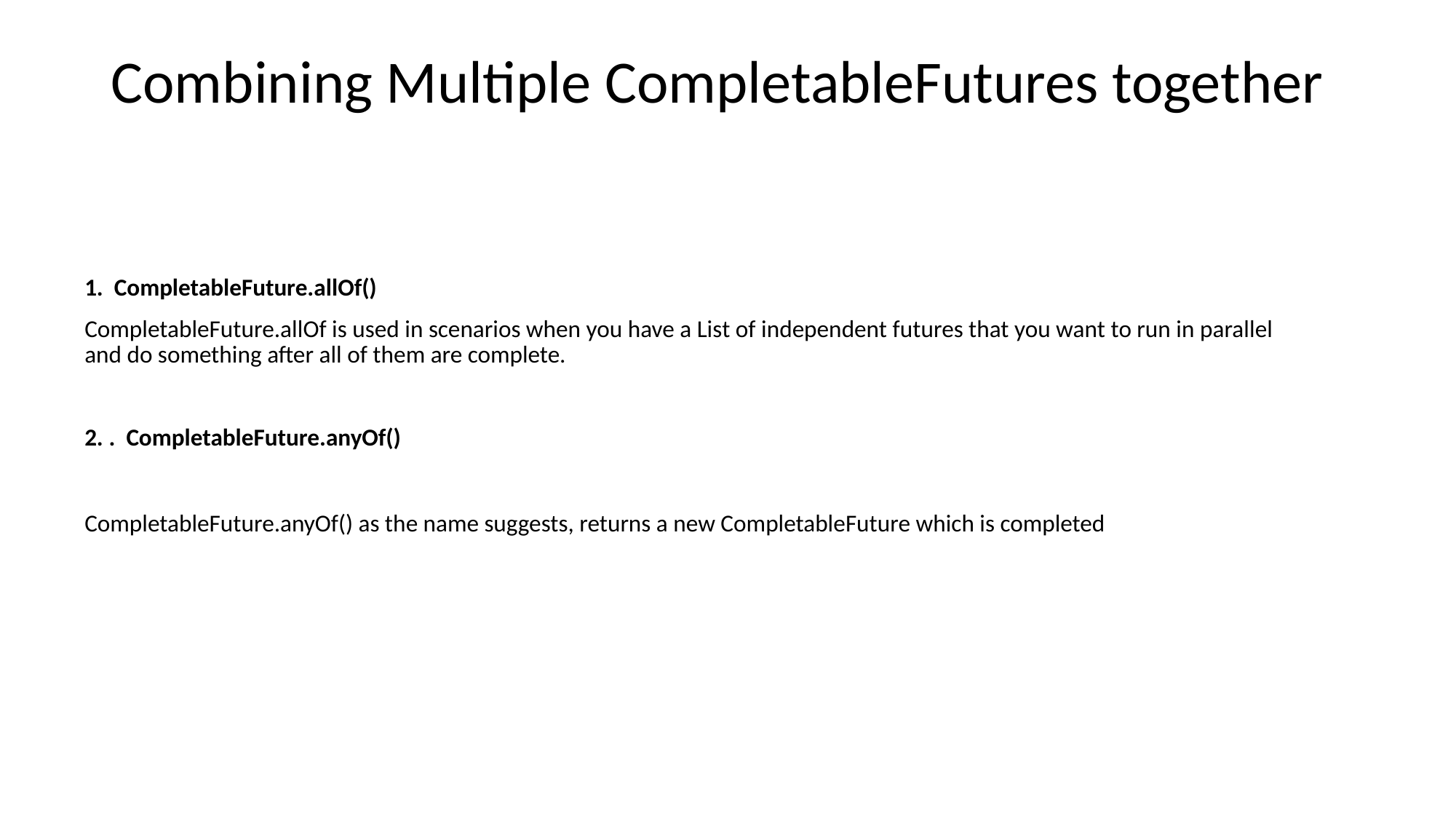

# Combining Multiple CompletableFutures together

1.  CompletableFuture.allOf()
CompletableFuture.allOf is used in scenarios when you have a List of independent futures that you want to run in parallel and do something after all of them are complete.

2. .  CompletableFuture.anyOf()

CompletableFuture.anyOf() as the name suggests, returns a new CompletableFuture which is completed